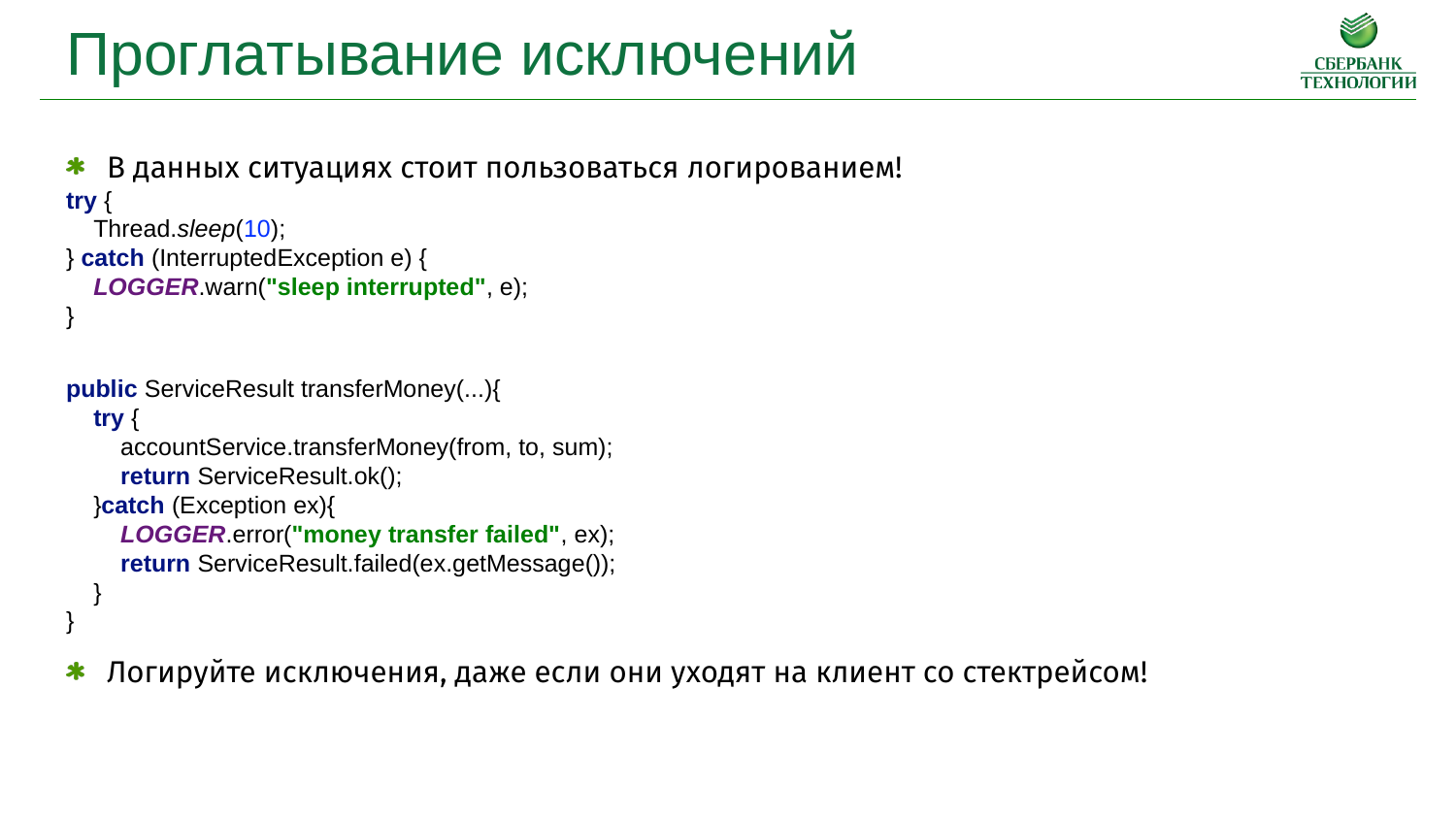

Проглатывание исключений
В данных ситуациях стоит пользоваться логированием!
try {
    Thread.sleep(10);
} catch (InterruptedException e) {
    LOGGER.warn("sleep interrupted", e);
}

public ServiceResult transferMoney(...){
    try {
        accountService.transferMoney(from, to, sum);
        return ServiceResult.ok();
    }catch (Exception ex){
        LOGGER.error("money transfer failed", ex);
        return ServiceResult.failed(ex.getMessage());
    }
}
Логируйте исключения, даже если они уходят на клиент со стектрейсом!